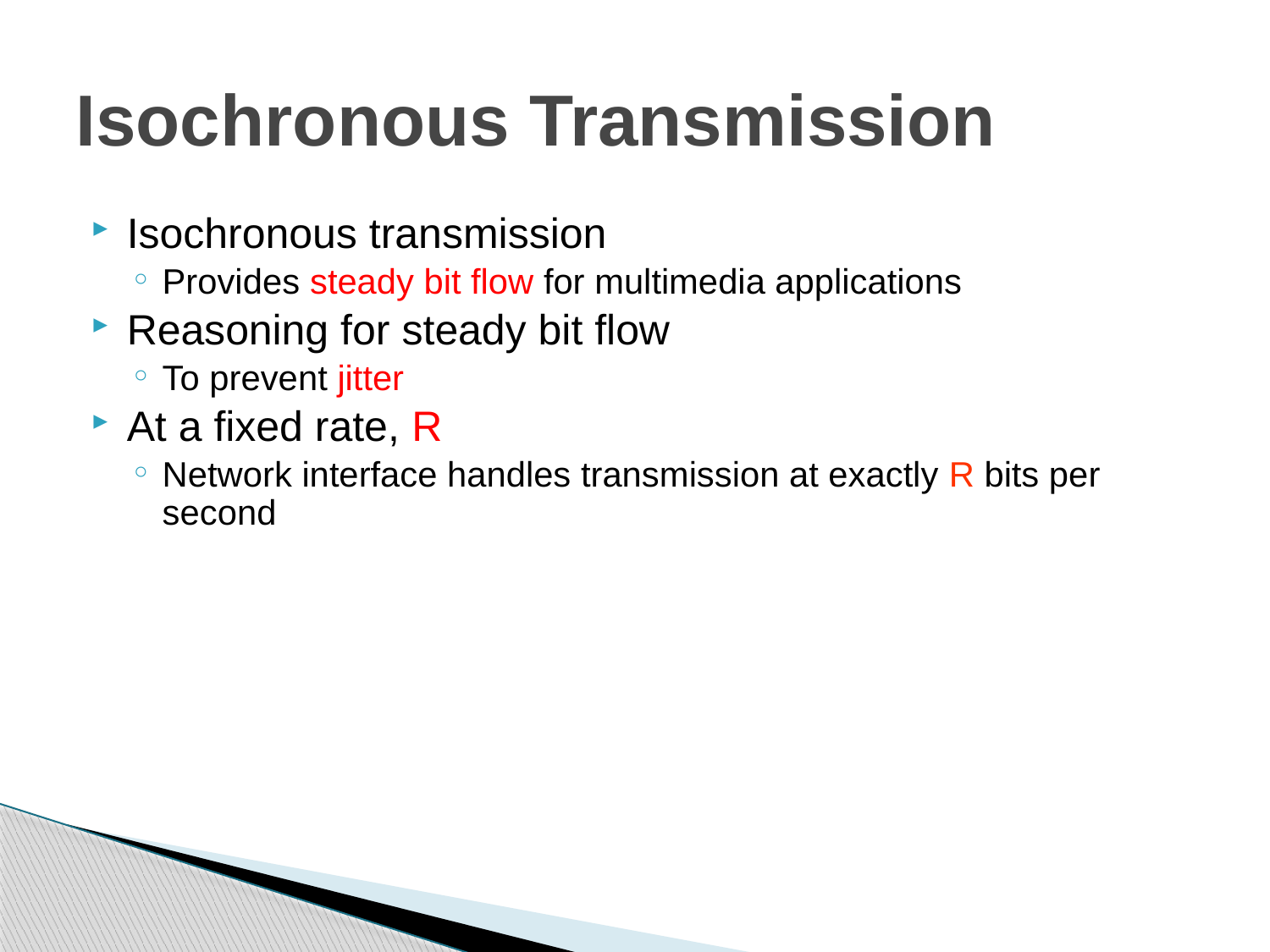

# Isochronous Transmission
Isochronous transmission
Provides steady bit flow for multimedia applications
Reasoning for steady bit flow
To prevent jitter
At a fixed rate, R
Network interface handles transmission at exactly R bits per second